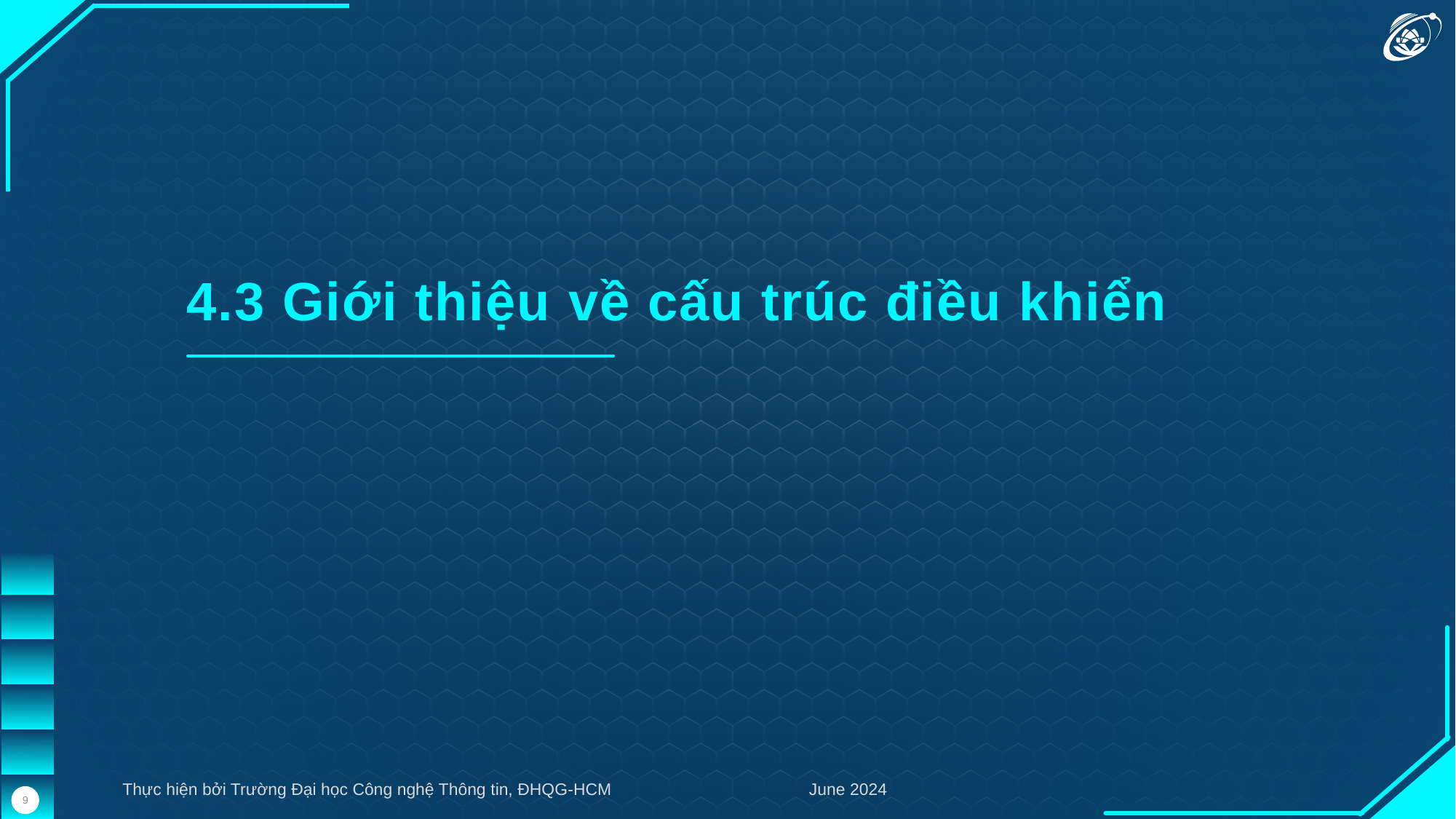

4.3 Giới thiệu về cấu trúc điều khiển

Thực hiện bởi Trường Đại học Công nghệ Thông tin, ĐHQG-HCM
June 2024
9